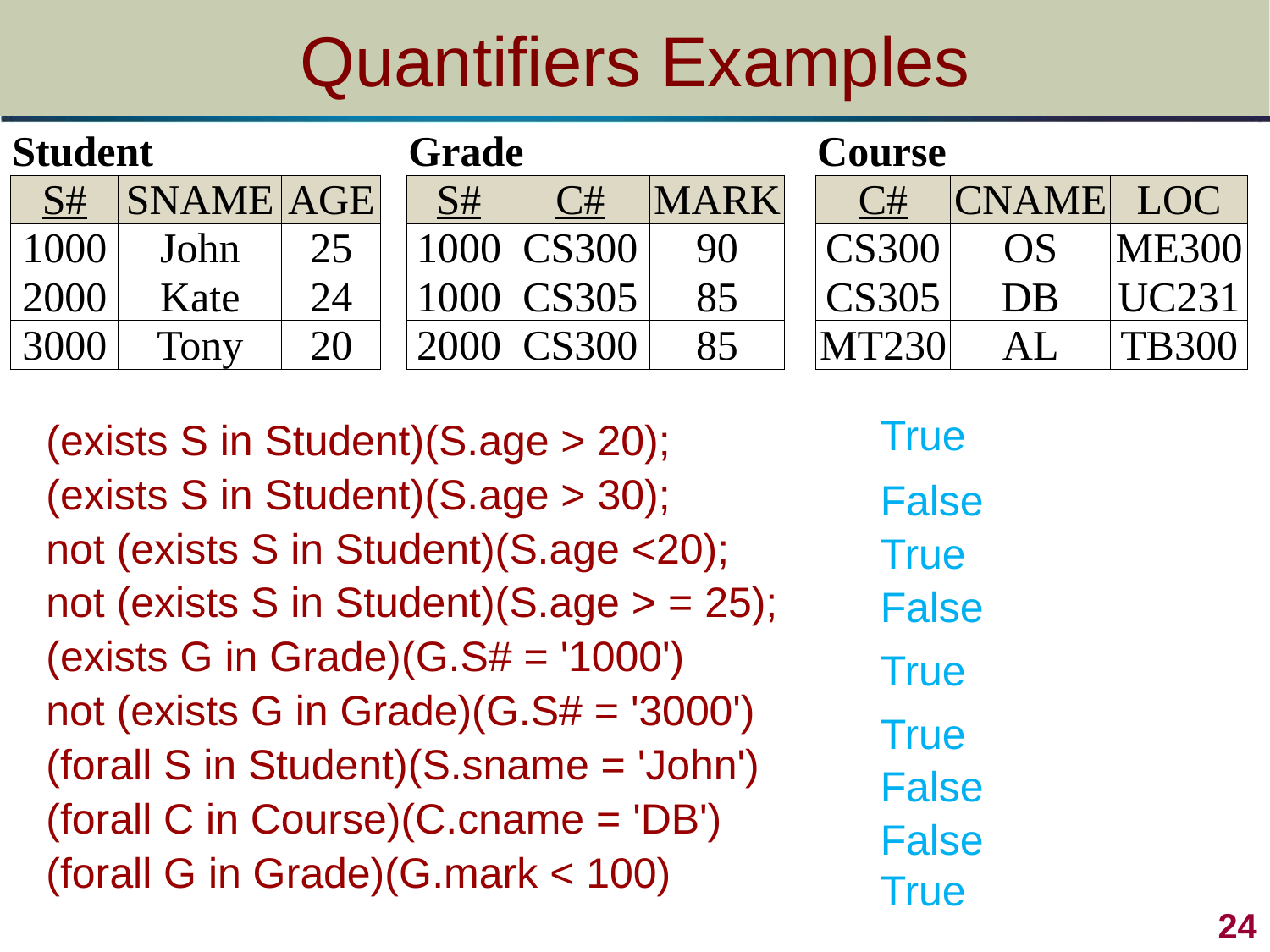

# Quantifiers Examples
| Student |  |  |  | Grade |  |  |  | Course |  |  |
| --- | --- | --- | --- | --- | --- | --- | --- | --- | --- | --- |
| S# | SNAME | AGE |  | S# | C# | MARK |  | C# | CNAME | LOC |
| 1000 | John | 25 |  | 1000 | CS300 | 90 |  | CS300 | OS | ME300 |
| 2000 | Kate | 24 |  | 1000 | CS305 | 85 |  | CS305 | DB | UC231 |
| 3000 | Tony | 20 |  | 2000 | CS300 | 85 |  | MT230 | AL | TB300 |
(exists S in Student)(S.age > 20);
(exists S in Student)(S.age > 30);
not (exists S in Student)(S.age <20);
not (exists S in Student)(S.age > = 25);
(exists G in Grade)(G.S# = '1000')
not (exists G in Grade)(G.S# = '3000')
(forall S in Student)(S.sname = 'John')
(forall C in Course)(C.cname = 'DB')
(forall G in Grade)(G.mark < 100)

True
False
True
False
True
True
False
False
True
24